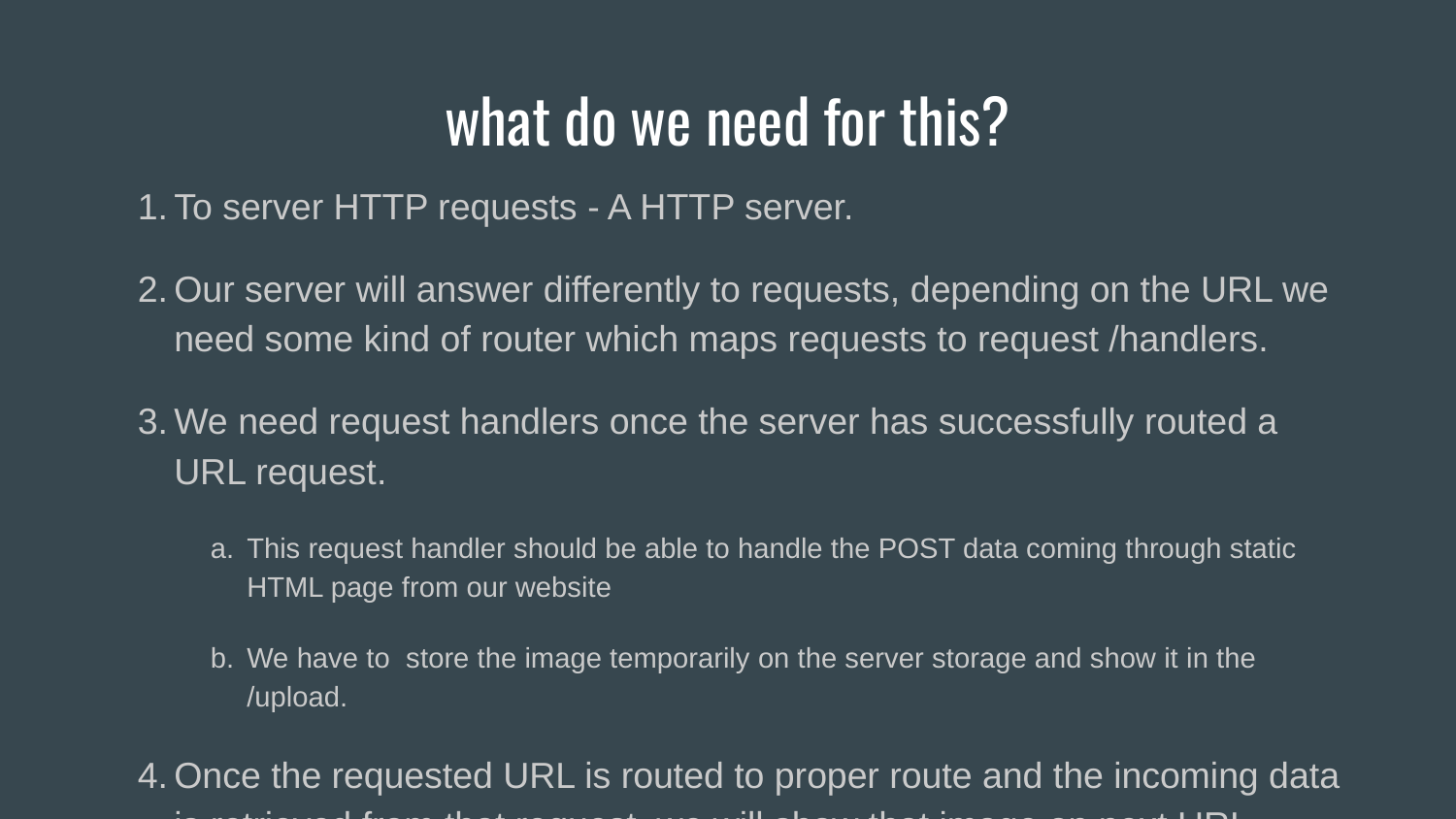

# what do we need for this?
To server HTTP requests - A HTTP server.
Our server will answer differently to requests, depending on the URL we need some kind of router which maps requests to request /handlers.
We need request handlers once the server has successfully routed a URL request.
This request handler should be able to handle the POST data coming through static HTML page from our website
We have to  store the image temporarily on the server storage and show it in the /upload.
Once the requested URL is routed to proper route and the incoming data is retrieved from that request, we will show that image on next URL (‘/upload’)
This has two